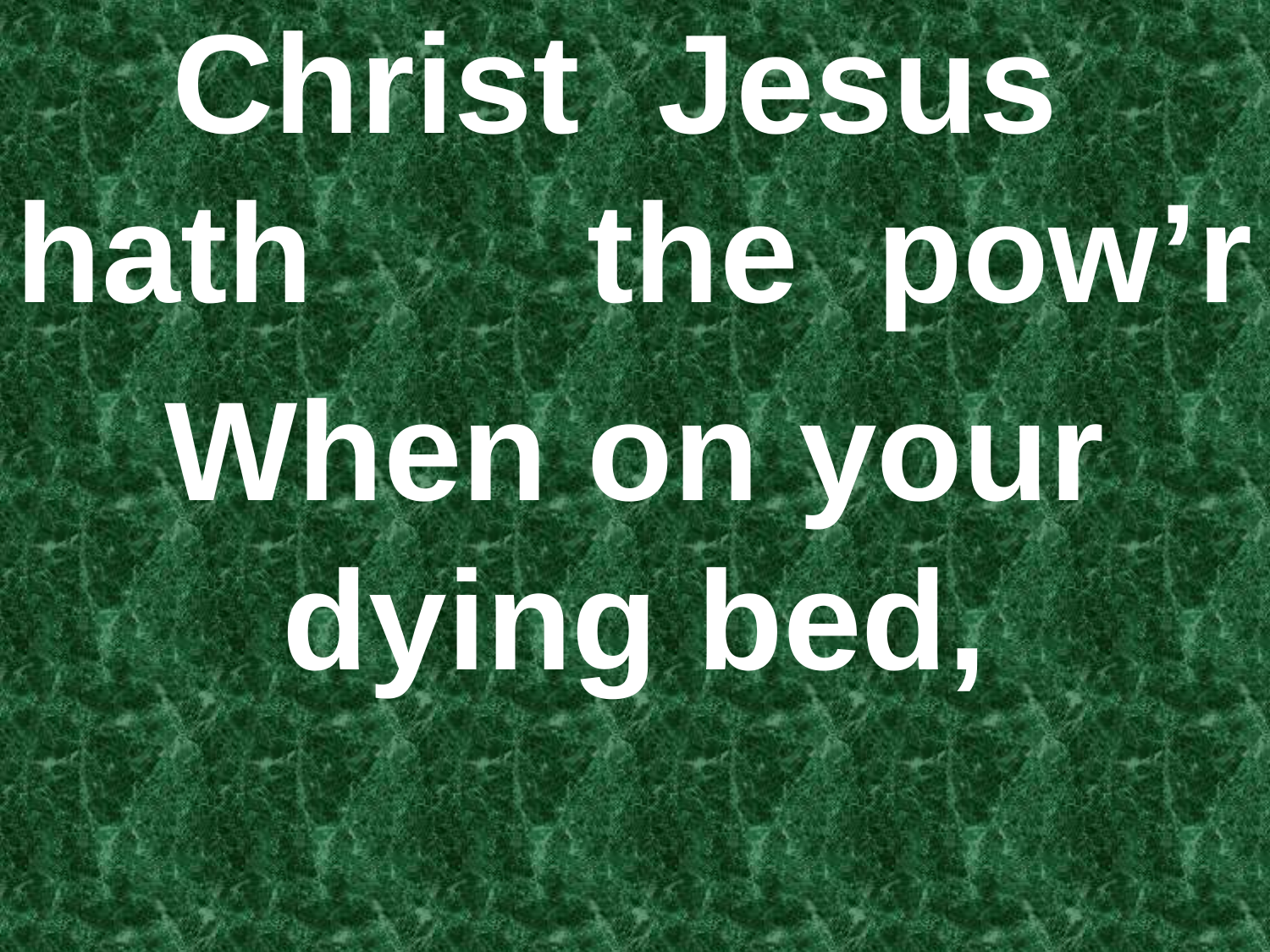

Christ  Jesus  hath       the  pow’r
When on your dying bed,